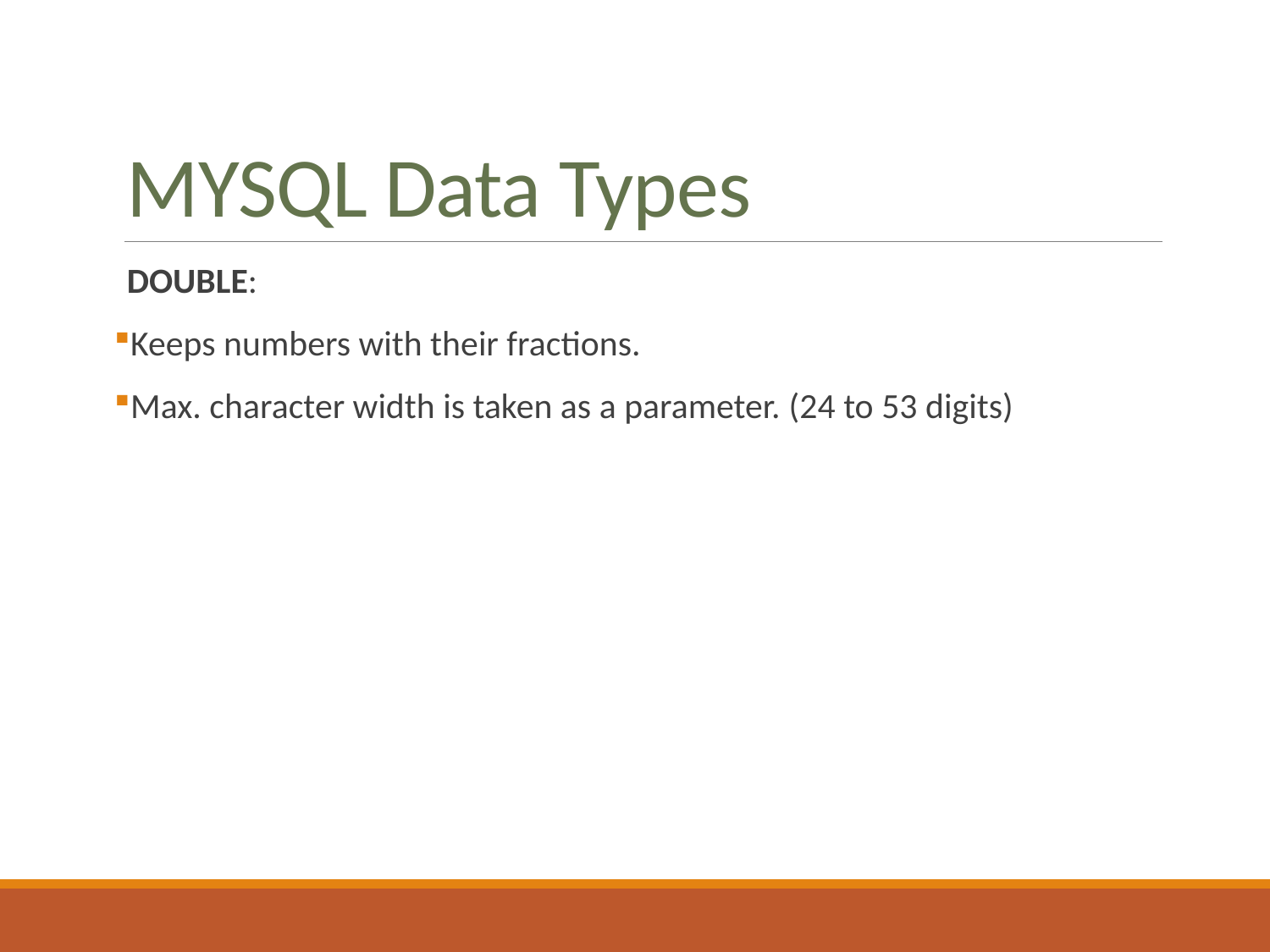

# MYSQL Data Types
DOUBLE:
Keeps numbers with their fractions.
Max. character width is taken as a parameter. (24 to 53 digits)